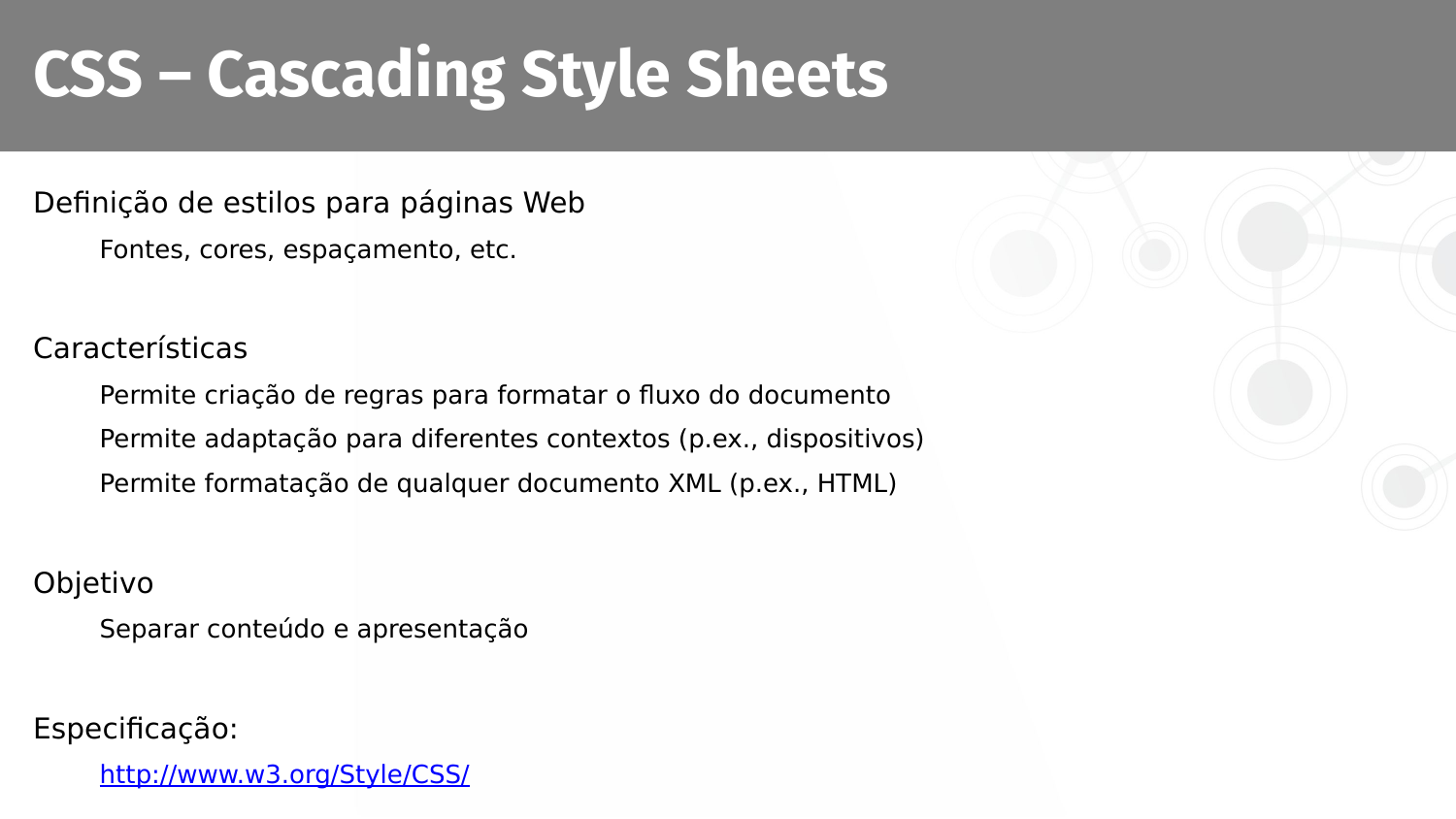

# CSS – Cascading Style Sheets
Definição de estilos para páginas Web
Fontes, cores, espaçamento, etc.

Características
Permite criação de regras para formatar o fluxo do documento
Permite adaptação para diferentes contextos (p.ex., dispositivos)
Permite formatação de qualquer documento XML (p.ex., HTML)

Objetivo
Separar conteúdo e apresentação

Especificação:
http://www.w3.org/Style/CSS/